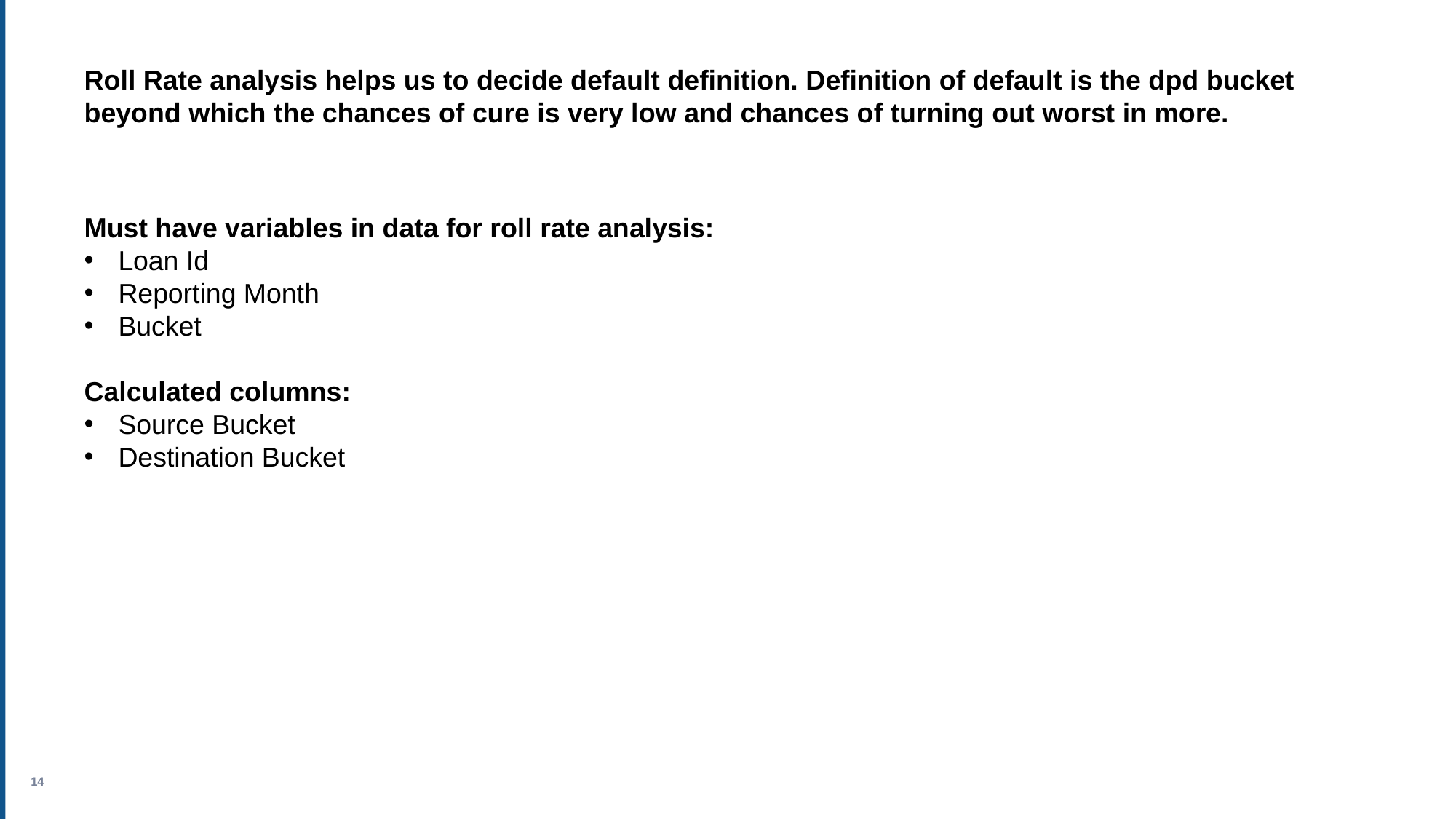

Roll Rate analysis helps us to decide default definition. Definition of default is the dpd bucket beyond which the chances of cure is very low and chances of turning out worst in more.
Must have variables in data for roll rate analysis:
Loan Id
Reporting Month
Bucket

Calculated columns:
Source Bucket
Destination Bucket